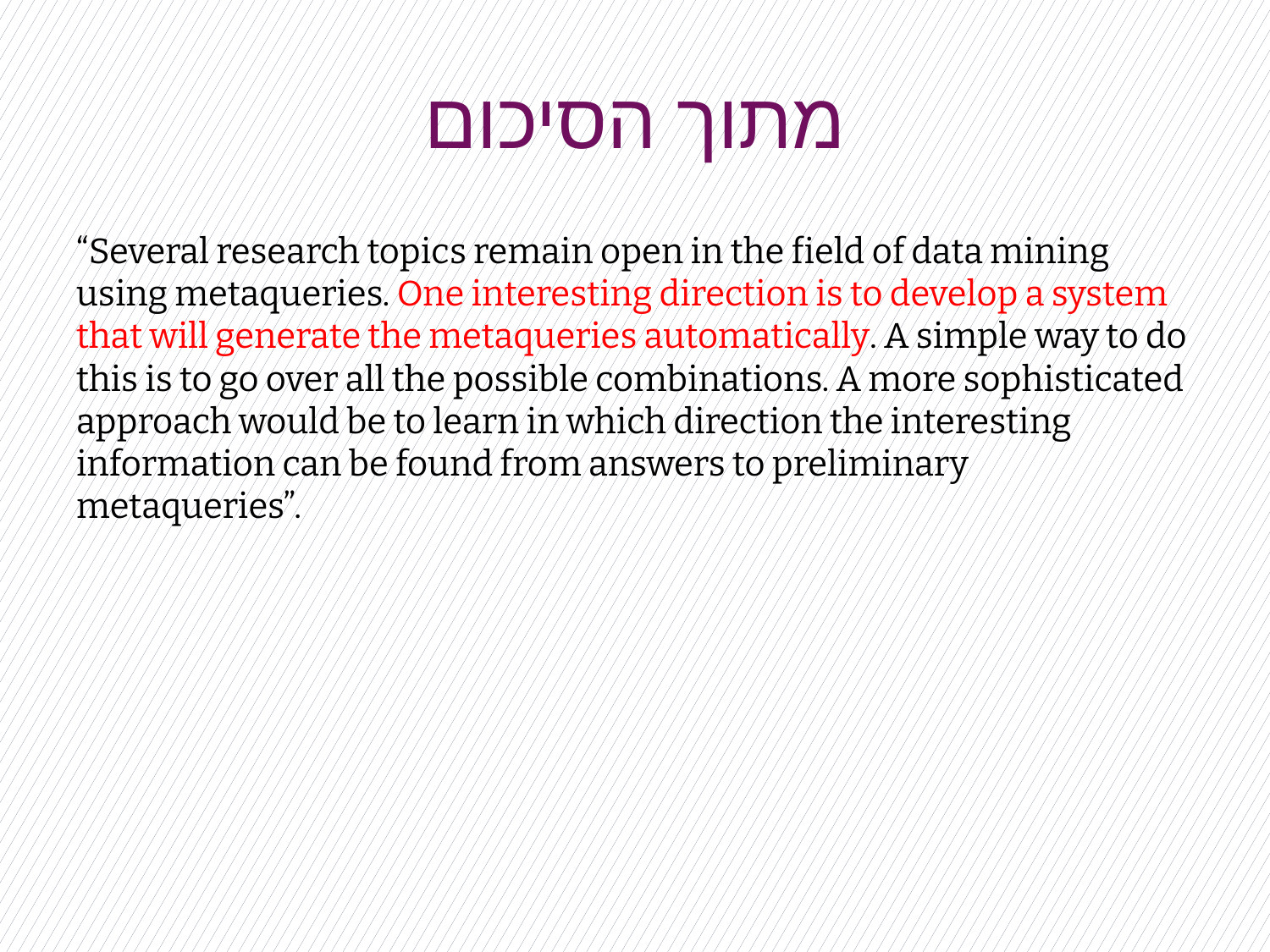

# מתוך הסיכום
“Several research topics remain open in the field of data mining using metaqueries. One interesting direction is to develop a system that will generate the metaqueries automatically. A simple way to do this is to go over all the possible combinations. A more sophisticated approach would be to learn in which direction the interesting information can be found from answers to preliminary metaqueries”.